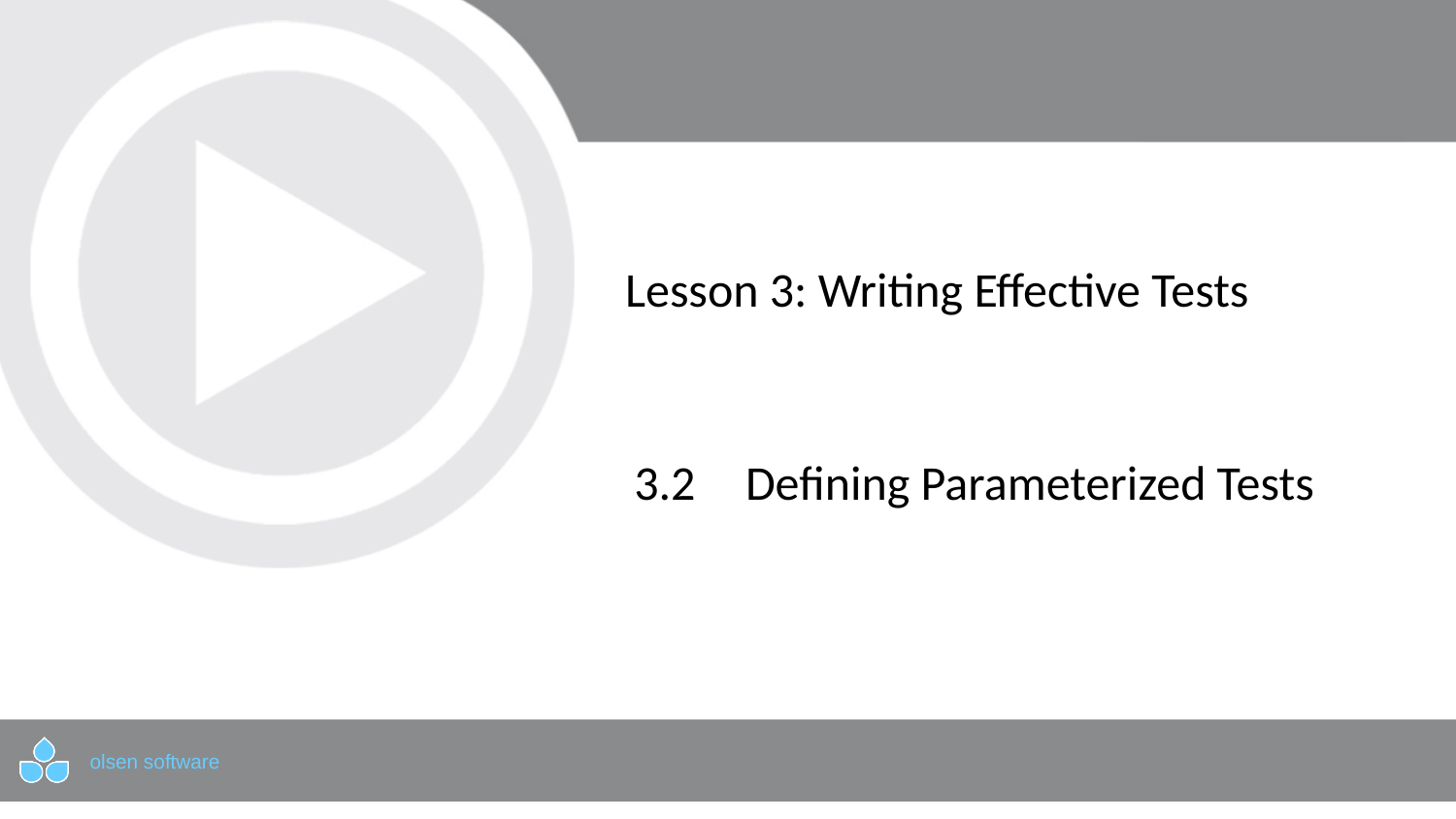

# Lesson 3: Writing Effective Tests
3.2	 Defining Parameterized Tests